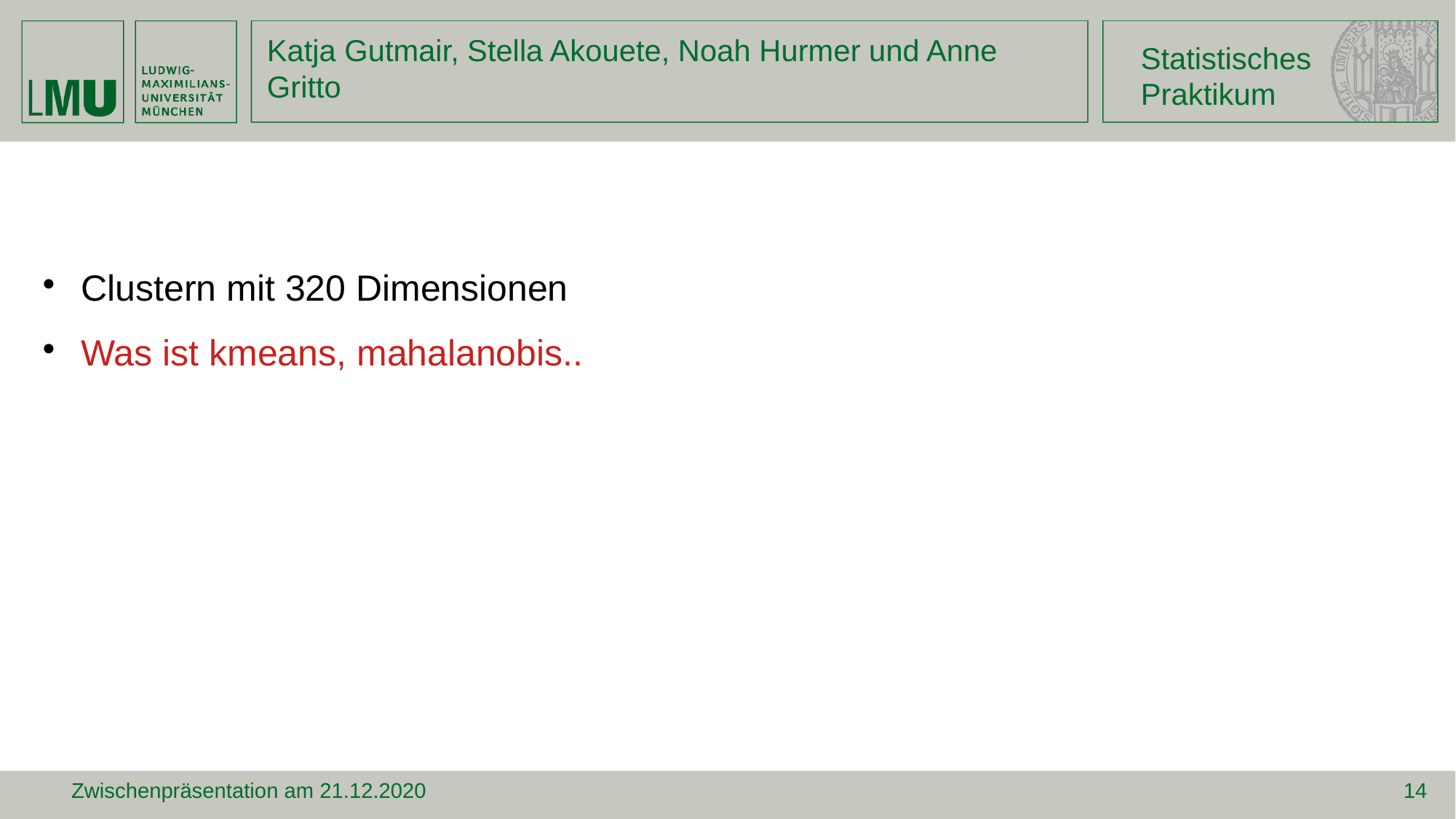

Statistisches
Praktikum
Katja Gutmair, Stella Akouete, Noah Hurmer und Anne Gritto

Clustern mit 320 Dimensionen
Was ist kmeans, mahalanobis..
Zwischenpräsentation am 21.12.2020
14